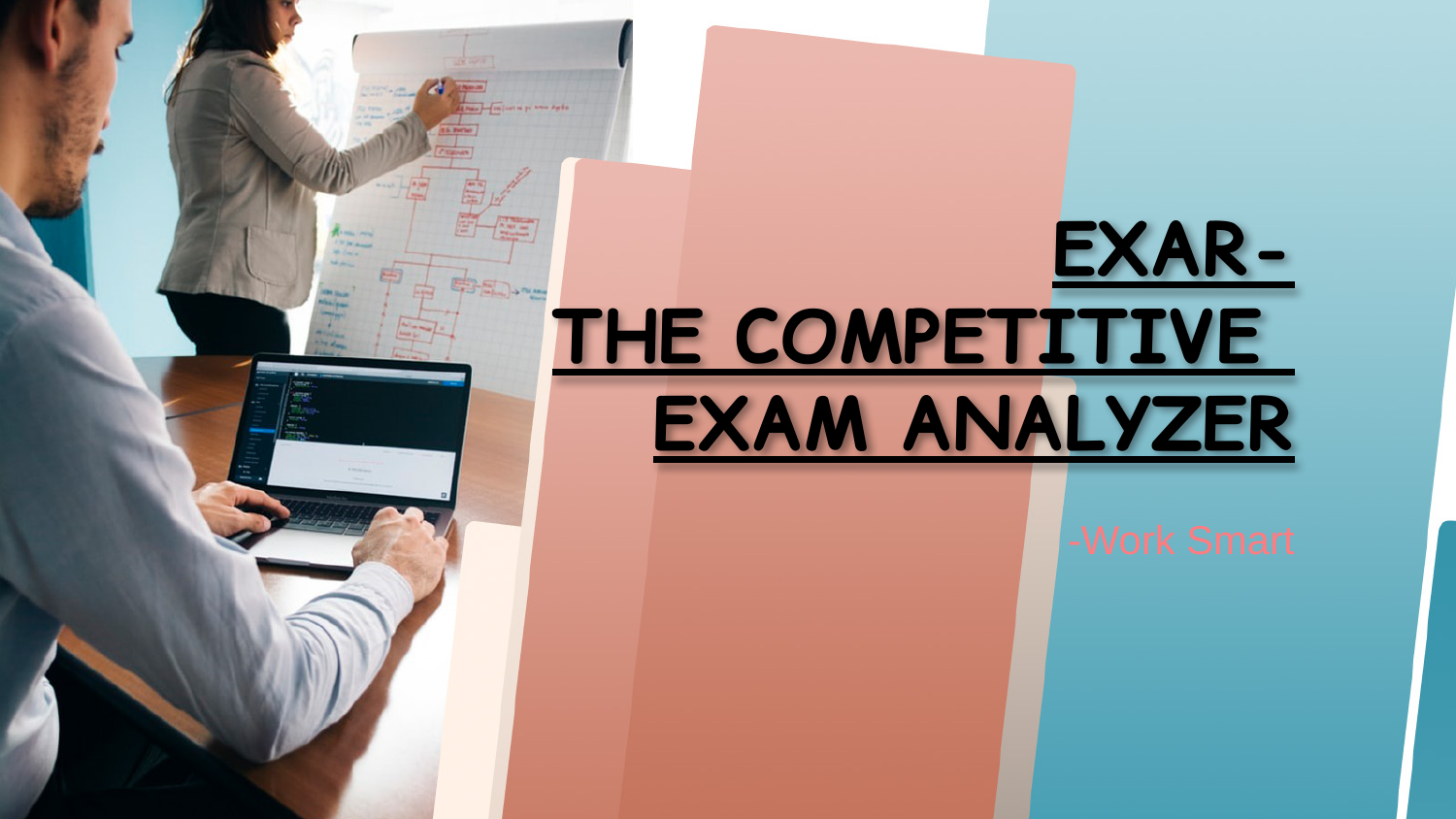

# EXAR- THE COMPETITIVE EXAM ANALYZER
-Work Smart